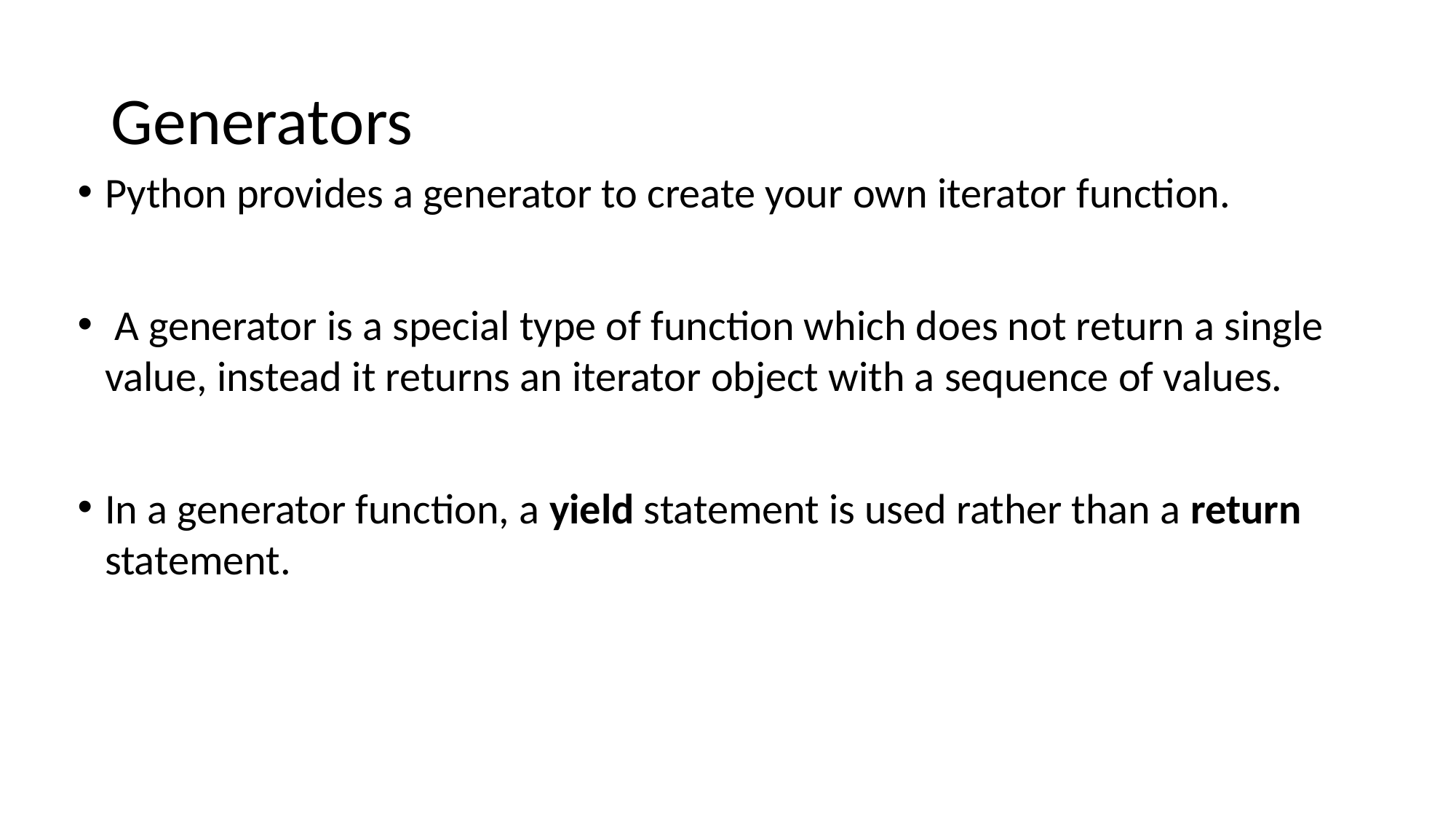

# Generators
Python provides a generator to create your own iterator function.

 A generator is a special type of function which does not return a single value, instead it returns an iterator object with a sequence of values.

In a generator function, a yield statement is used rather than a return statement.